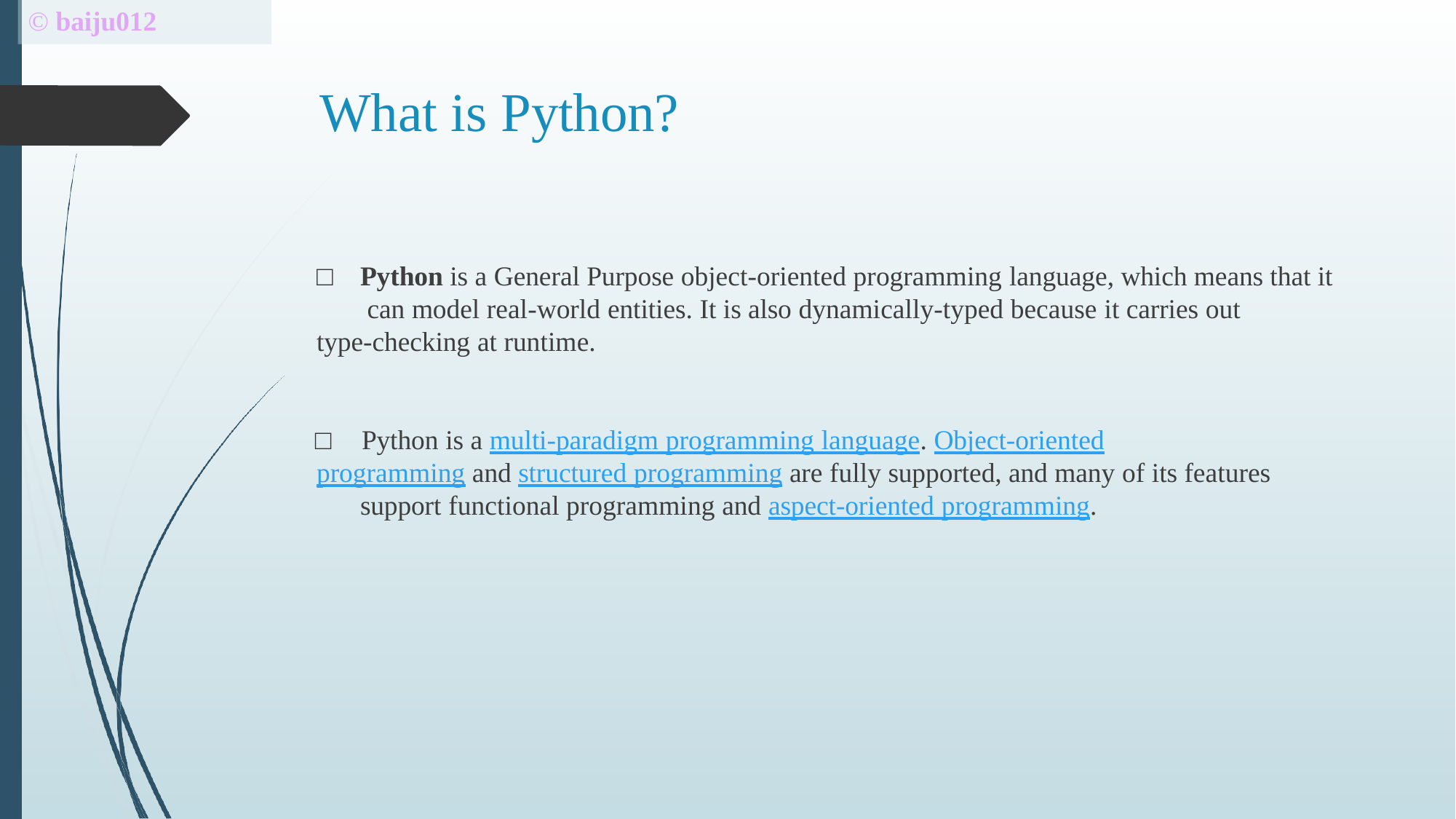

# © baiju012
What is Python?
□	Python is a General Purpose object-oriented programming language, which means that it  can model real-world entities. It is also dynamically-typed because it carries out
type-checking at runtime.

□	Python is a multi-paradigm programming language. Object-oriented
programming and structured programming are fully supported, and many of its features  support functional programming and aspect-oriented programming.